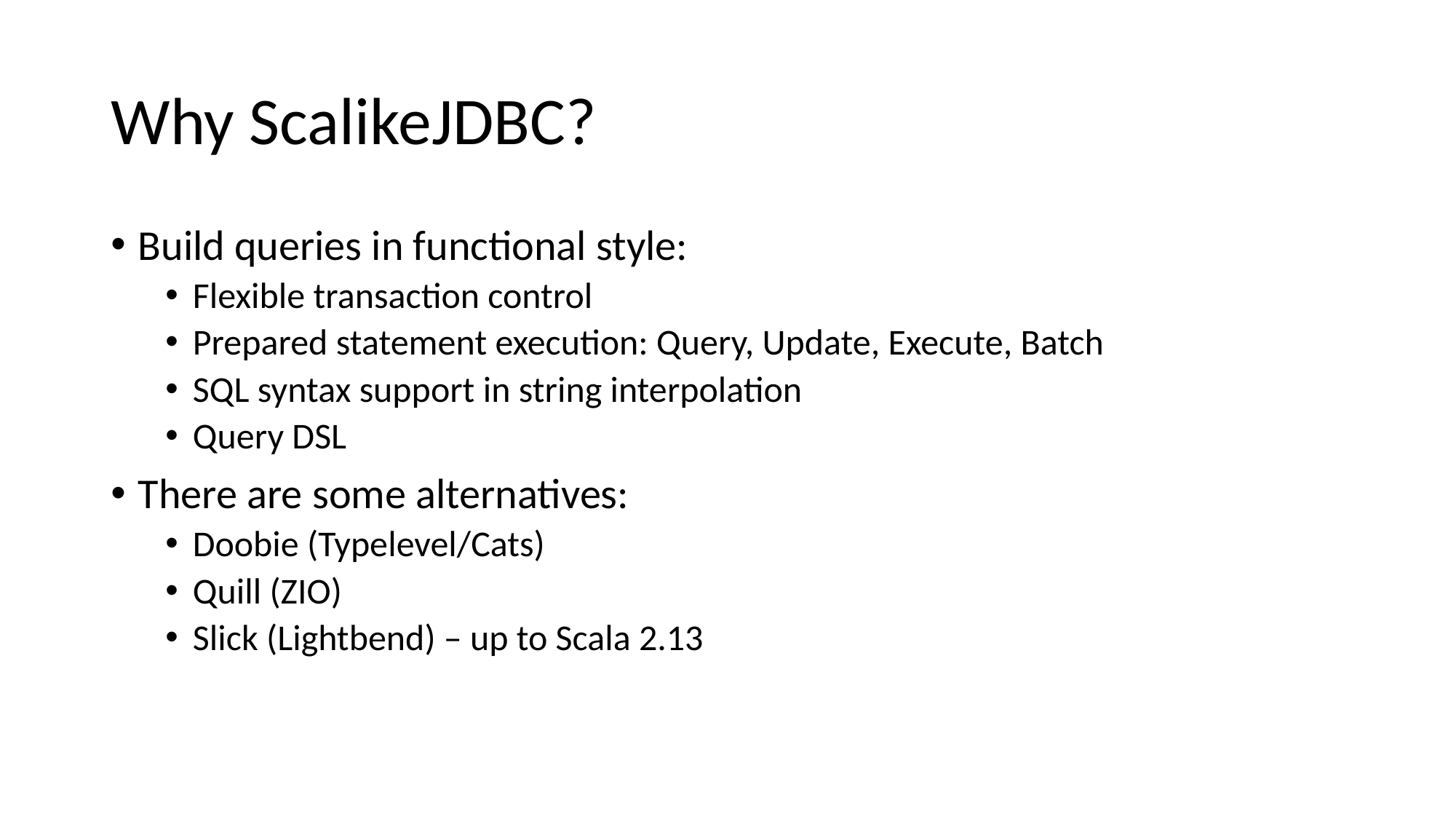

# Why ScalikeJDBC?
Build queries in functional style:
Flexible transaction control
Prepared statement execution: Query, Update, Execute, Batch
SQL syntax support in string interpolation
Query DSL
There are some alternatives:
Doobie (Typelevel/Cats)
Quill (ZIO)
Slick (Lightbend) – up to Scala 2.13